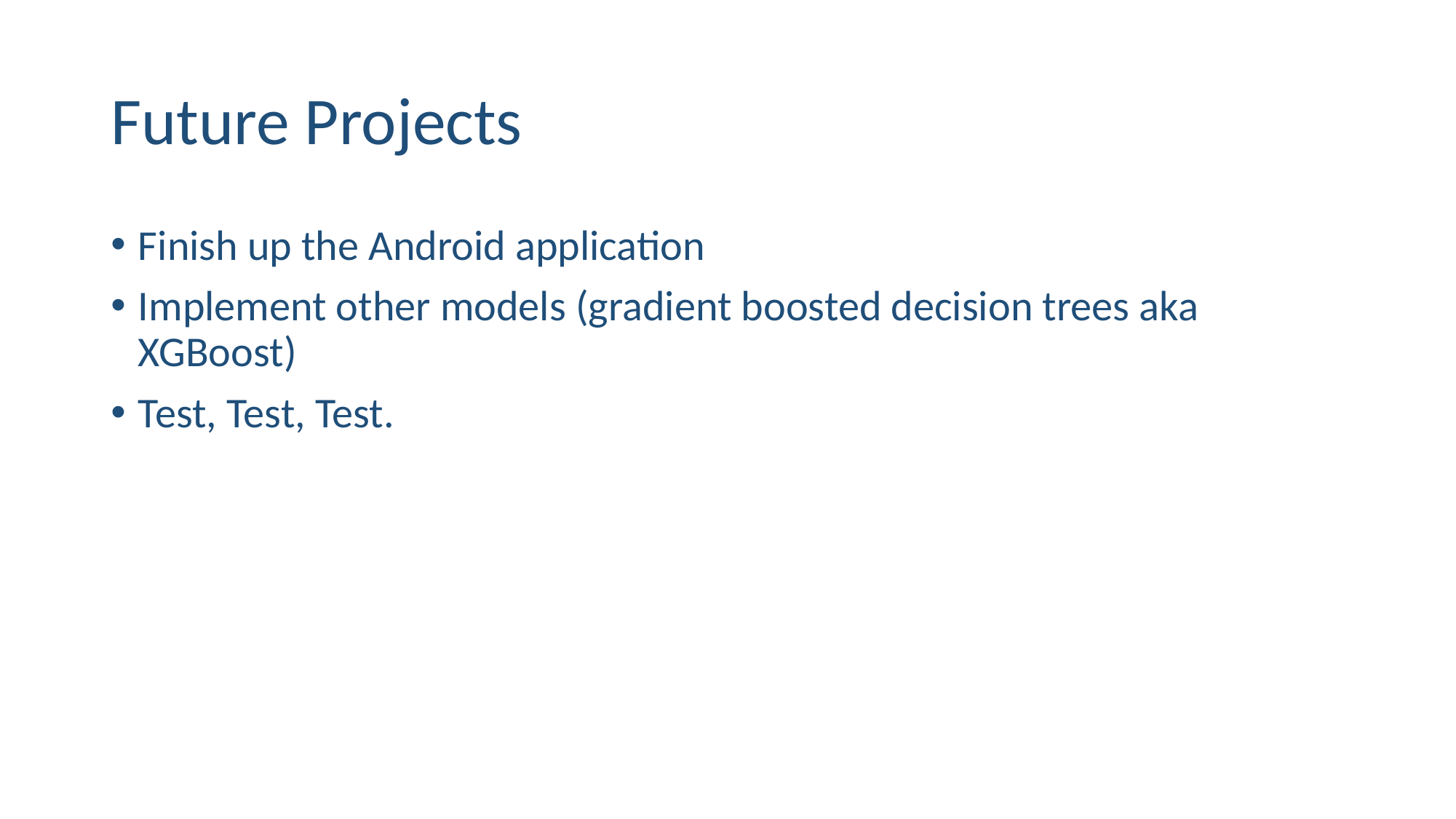

# Future Projects
Finish up the Android application
Implement other models (gradient boosted decision trees aka XGBoost)
Test, Test, Test.